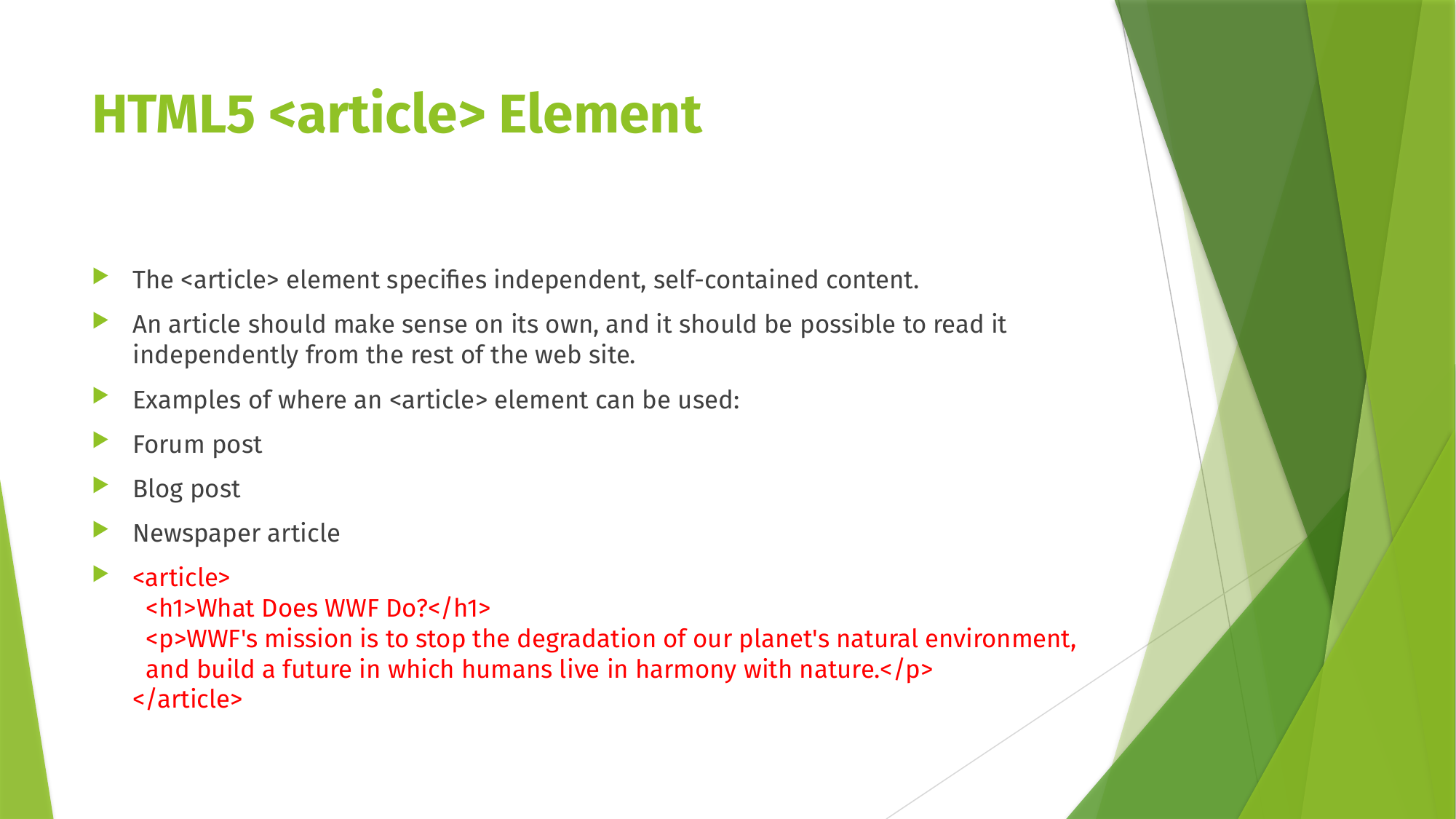

# HTML5 <article> Element
The <article> element specifies independent, self-contained content.
An article should make sense on its own, and it should be possible to read it independently from the rest of the web site.
Examples of where an <article> element can be used:
Forum post
Blog post
Newspaper article
<article>
  <h1>What Does WWF Do?</h1>
  <p>WWF's mission is to stop the degradation of our planet's natural environment,
  and build a future in which humans live in harmony with nature.</p>
</article>